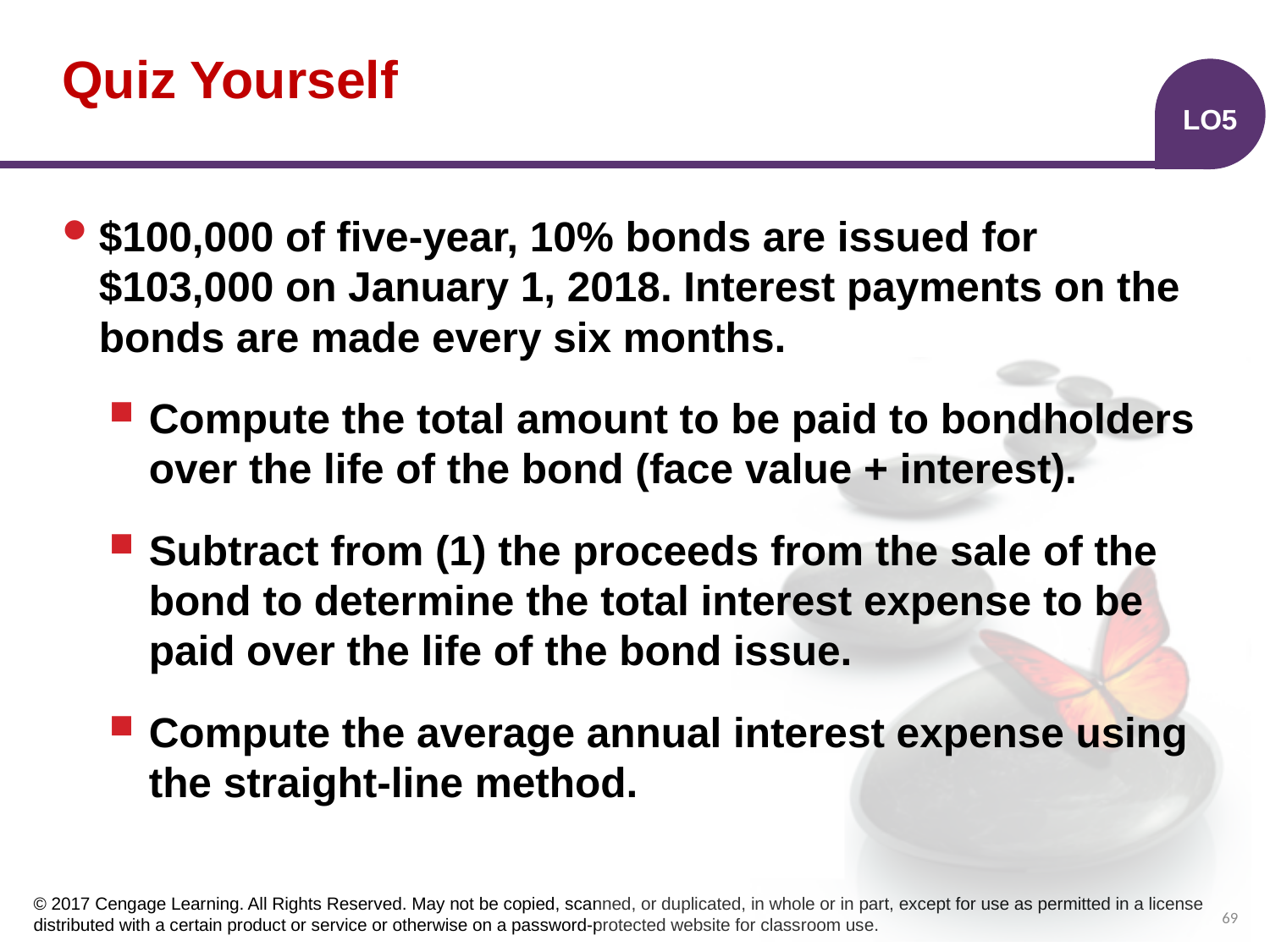

# Quiz Yourself
LO5
$100,000 of five-year, 10% bonds are issued for $103,000 on January 1, 2018. Interest payments on the bonds are made every six months.
Compute the total amount to be paid to bondholders over the life of the bond (face value + interest).
Subtract from (1) the proceeds from the sale of the bond to determine the total interest expense to be paid over the life of the bond issue.
Compute the average annual interest expense using the straight-line method.

69